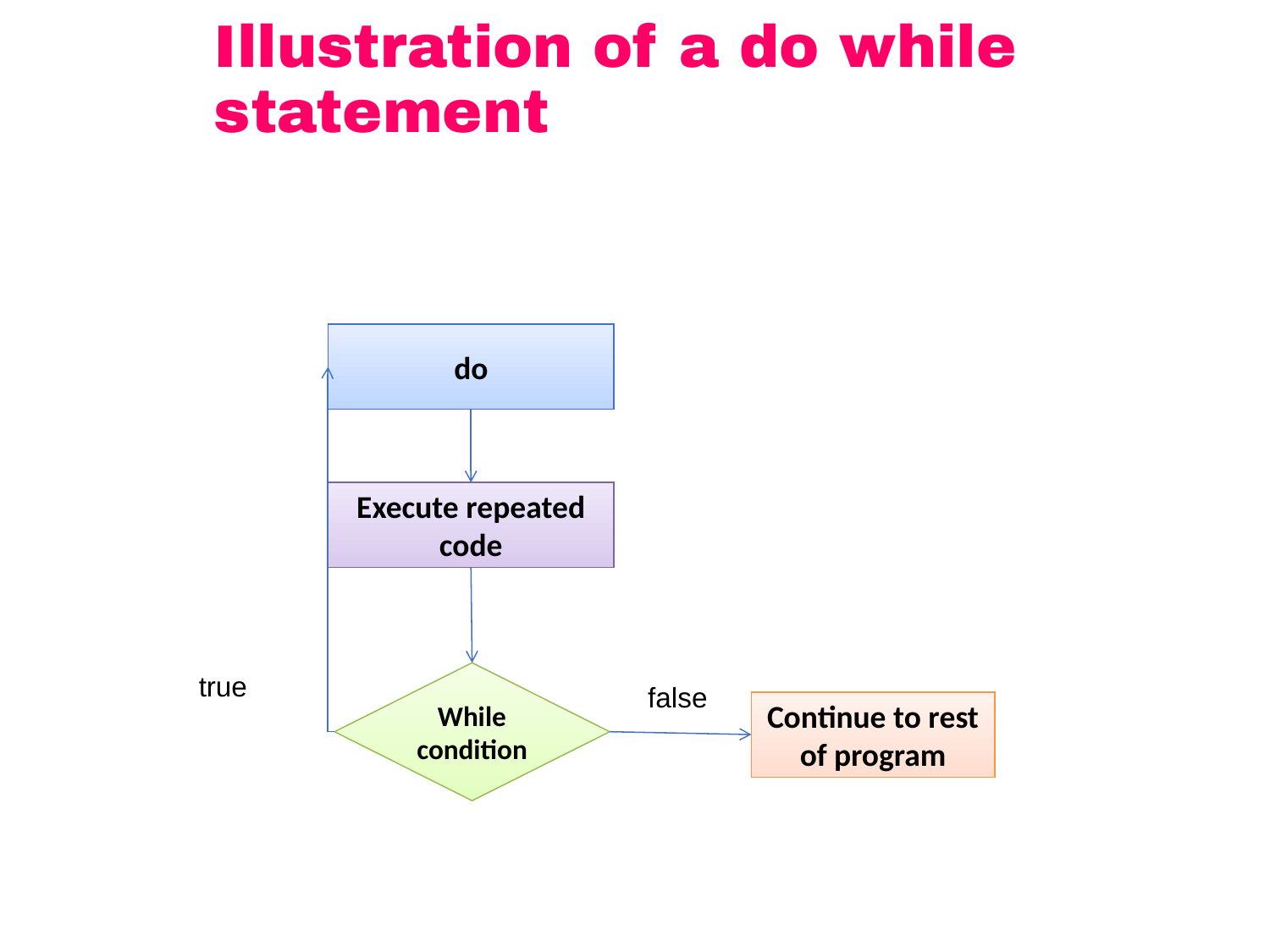

# Illustration of a do while statement

do
Execute repeated code
true
While condition
false
Continue to rest of program